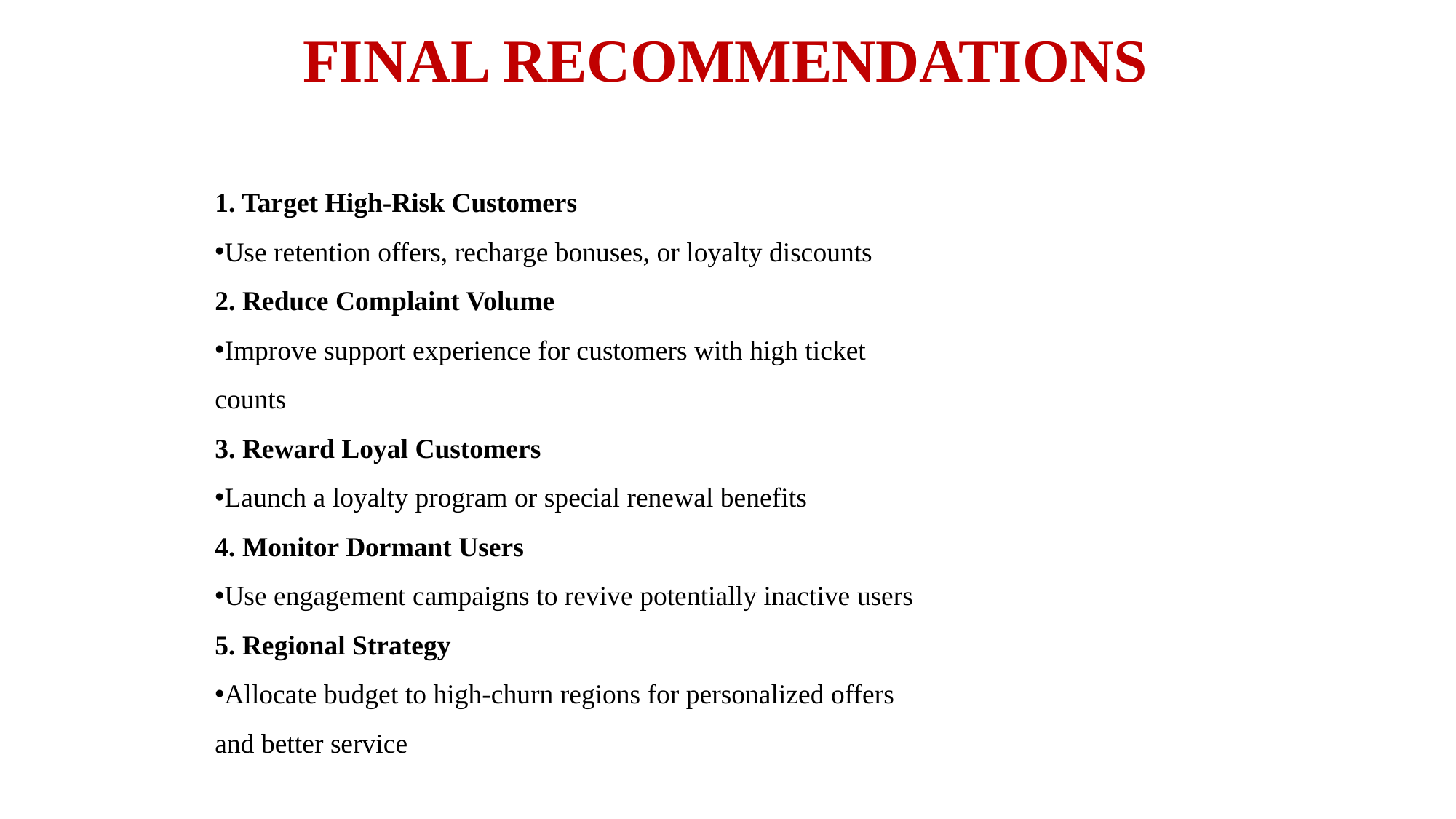

FINAL RECOMMENDATIONS
1. Target High-Risk Customers
Use retention offers, recharge bonuses, or loyalty discounts
2. Reduce Complaint Volume
Improve support experience for customers with high ticket counts
3. Reward Loyal Customers
Launch a loyalty program or special renewal benefits
4. Monitor Dormant Users
Use engagement campaigns to revive potentially inactive users
5. Regional Strategy
Allocate budget to high-churn regions for personalized offers and better service